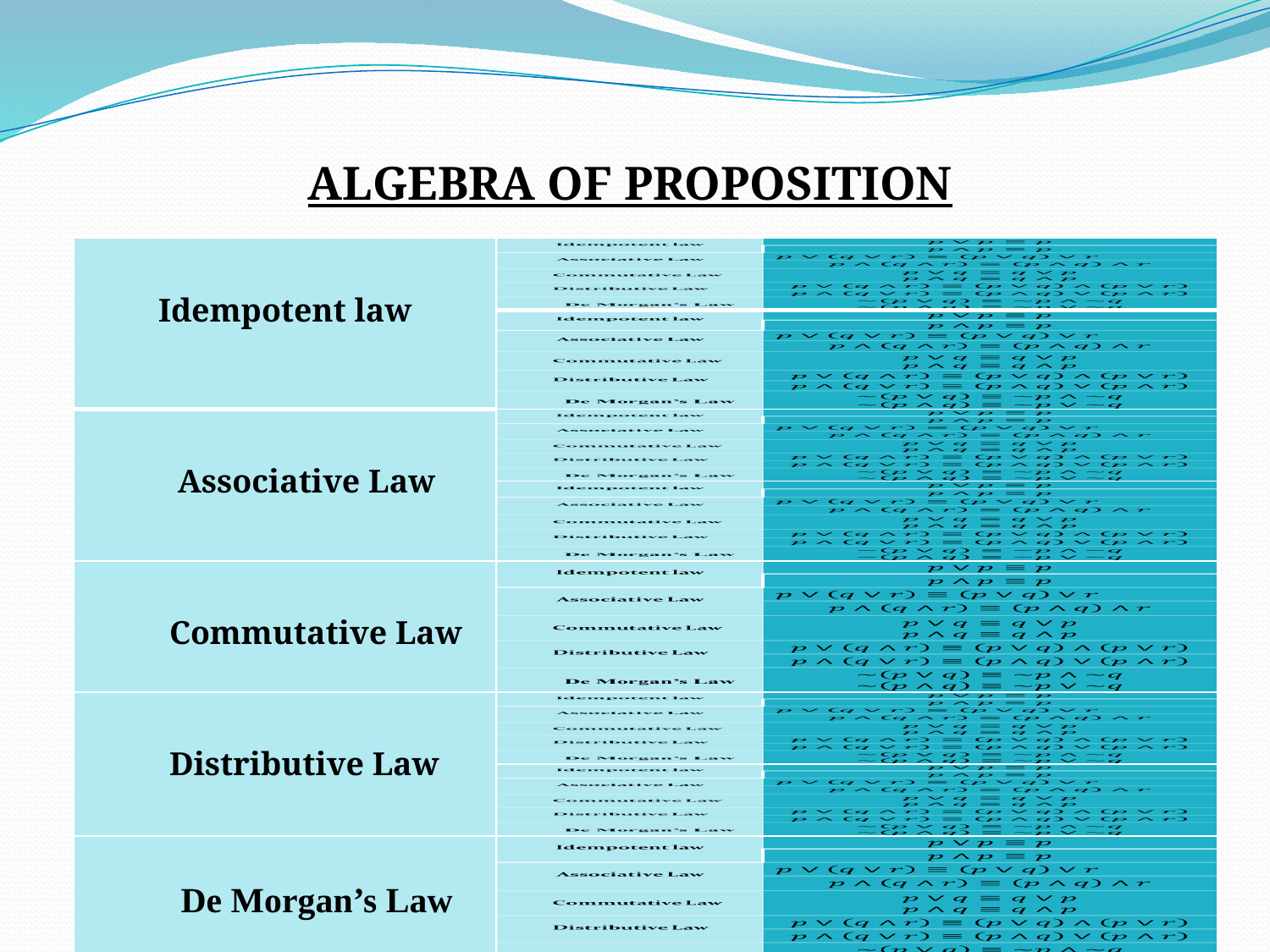

#
ALGEBRA OF PROPOSITION

| Idempotent law |  |
| --- | --- |
|  |  |
| Associative Law |  |
|  |  |
| Commutative Law |  |
| Distributive Law |  |
|  |  |
| De Morgan’s Law |  |